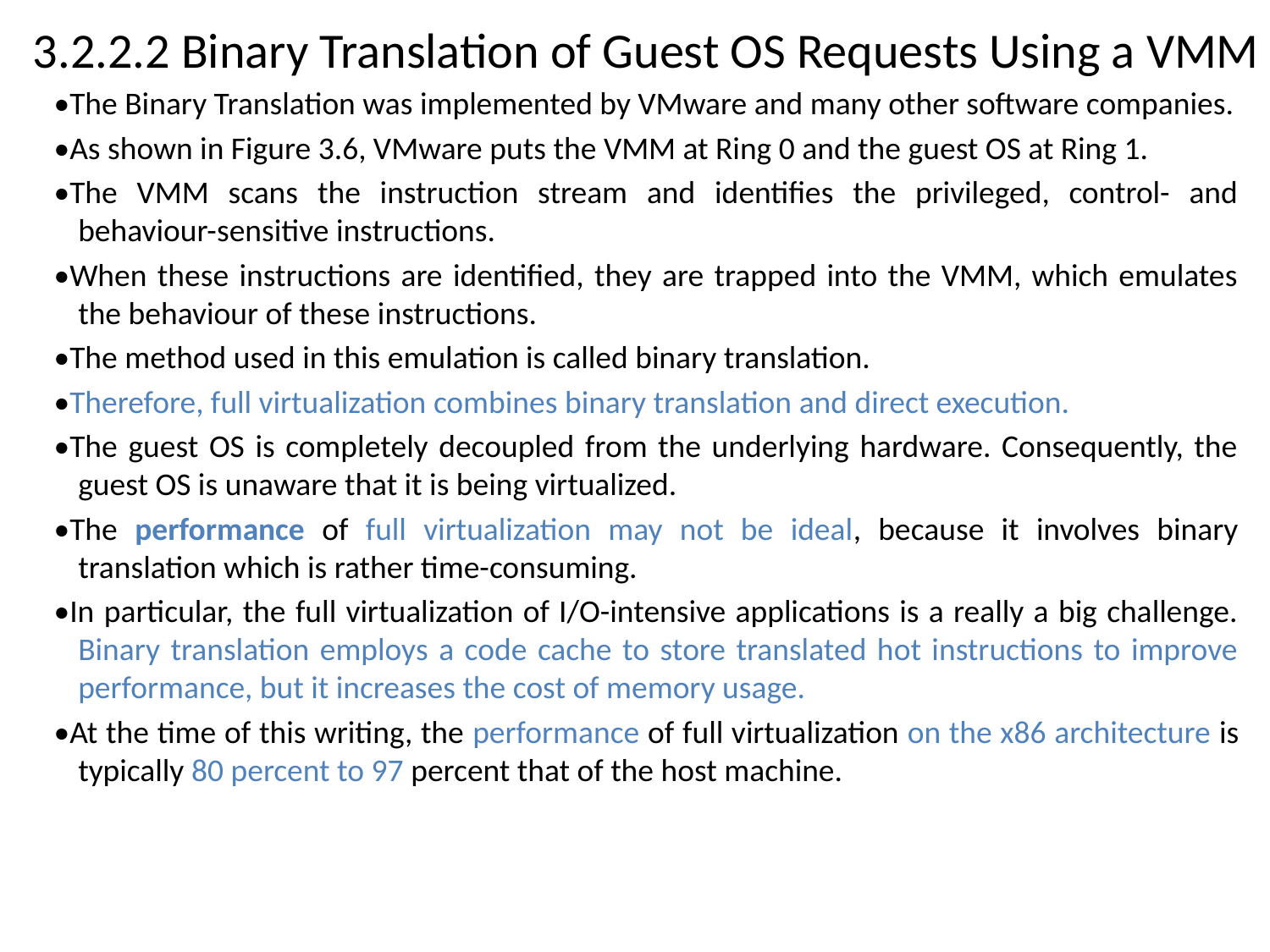

# 3.2.2.2 Binary Translation of Guest OS Requests Using a VMM
•The Binary Translation was implemented by VMware and many other software companies.
•As shown in Figure 3.6, VMware puts the VMM at Ring 0 and the guest OS at Ring 1.
•The VMM scans the instruction stream and identifies the privileged, control- and behaviour-sensitive instructions.
•When these instructions are identified, they are trapped into the VMM, which emulates the behaviour of these instructions.
•The method used in this emulation is called binary translation.
•Therefore, full virtualization combines binary translation and direct execution.
•The guest OS is completely decoupled from the underlying hardware. Consequently, the guest OS is unaware that it is being virtualized.
•The performance of full virtualization may not be ideal, because it involves binary translation which is rather time-consuming.
•In particular, the full virtualization of I/O-intensive applications is a really a big challenge. Binary translation employs a code cache to store translated hot instructions to improve performance, but it increases the cost of memory usage.
•At the time of this writing, the performance of full virtualization on the x86 architecture is typically 80 percent to 97 percent that of the host machine.